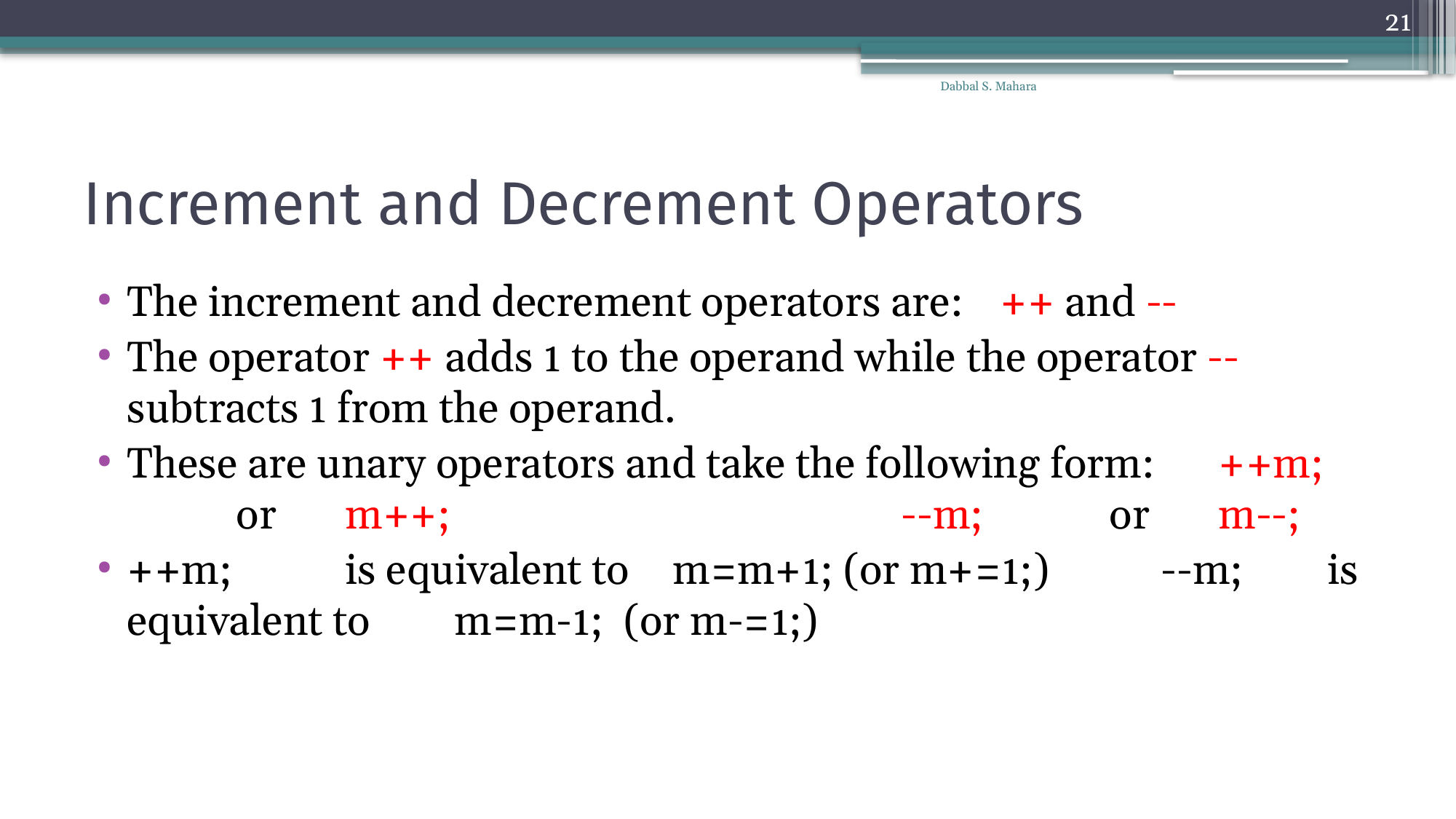

21
Dabbal S. Mahara
# Increment and Decrement Operators
The increment and decrement operators are:	++ and --
The operator ++ adds 1 to the operand while the operator -- subtracts 1 from the operand.
These are unary operators and take the following form:	++m;		or	m++;					 --m;		or	m--;
++m; 	is equivalent to	m=m+1; (or m+=1;)           --m;	is equivalent to	m=m-1;  (or m-=1;)